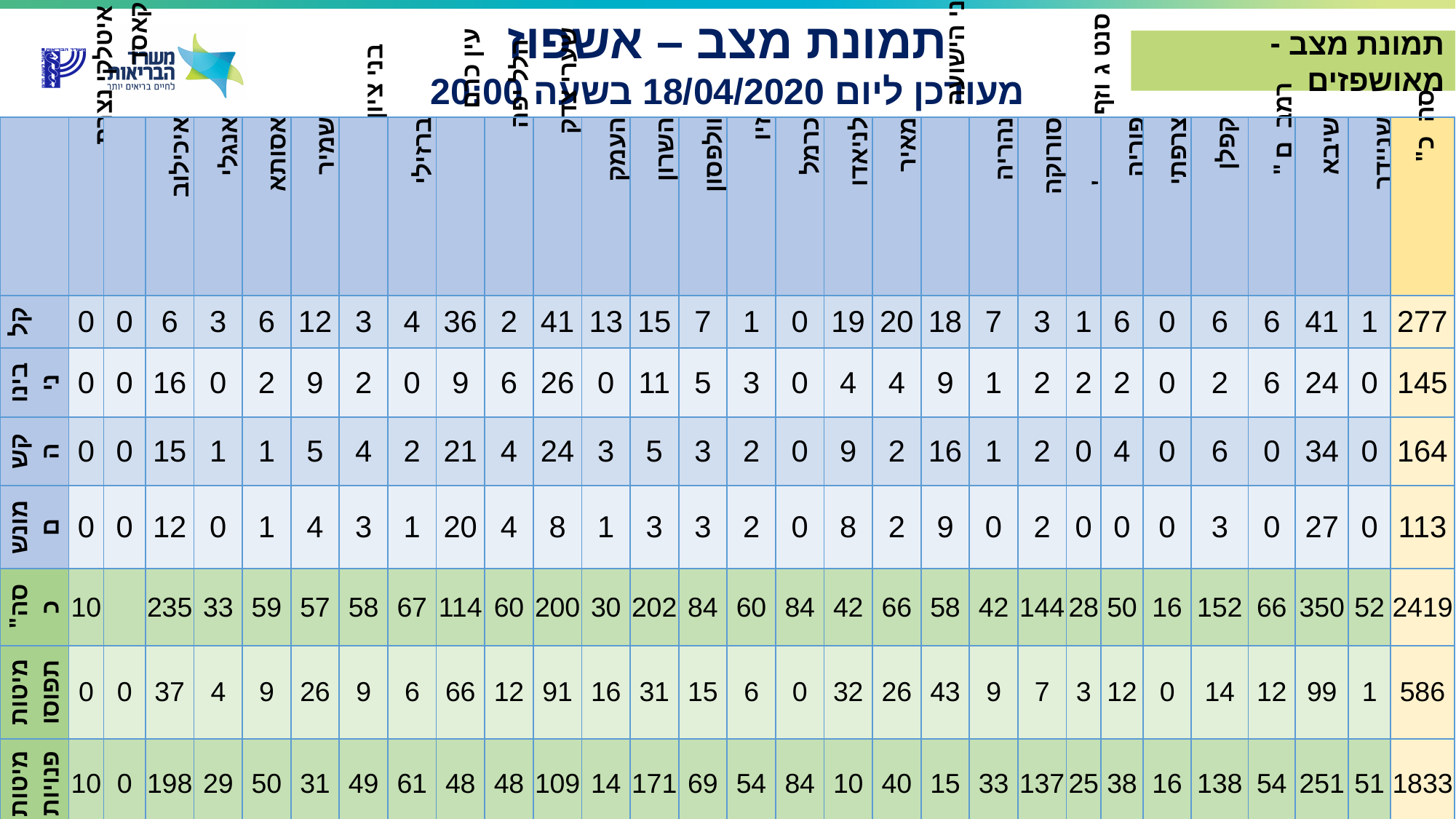

תמונת מצב - מאושפזים
תמונת מצב – אשפוז
מעודכן ליום 18/04/2020 בשעה 20:00
|  | איטלקי נצרת | אל מוקאסד | איכילוב | אנגלי | אסותא | שמיר | בני ציון | ברזילי | עין כרם | הלל יפה | שערי צדק | העמק | השרון | וולפסון | זיו | כרמל | לניאדו | מאיר | מעייני הישועה | נהריה | סורוקה | סנט ג'וזף | פוריה | צרפתי | קפלן | רמב"ם | שיבא | שניידר | סה"כ |
| --- | --- | --- | --- | --- | --- | --- | --- | --- | --- | --- | --- | --- | --- | --- | --- | --- | --- | --- | --- | --- | --- | --- | --- | --- | --- | --- | --- | --- | --- |
| קל | 0 | 0 | 6 | 3 | 6 | 12 | 3 | 4 | 36 | 2 | 41 | 13 | 15 | 7 | 1 | 0 | 19 | 20 | 18 | 7 | 3 | 1 | 6 | 0 | 6 | 6 | 41 | 1 | 277 |
| בינוני | 0 | 0 | 16 | 0 | 2 | 9 | 2 | 0 | 9 | 6 | 26 | 0 | 11 | 5 | 3 | 0 | 4 | 4 | 9 | 1 | 2 | 2 | 2 | 0 | 2 | 6 | 24 | 0 | 145 |
| קשה | 0 | 0 | 15 | 1 | 1 | 5 | 4 | 2 | 21 | 4 | 24 | 3 | 5 | 3 | 2 | 0 | 9 | 2 | 16 | 1 | 2 | 0 | 4 | 0 | 6 | 0 | 34 | 0 | 164 |
| מונשם | 0 | 0 | 12 | 0 | 1 | 4 | 3 | 1 | 20 | 4 | 8 | 1 | 3 | 3 | 2 | 0 | 8 | 2 | 9 | 0 | 2 | 0 | 0 | 0 | 3 | 0 | 27 | 0 | 113 |
| סה"כ מיטות | 10 |  | 235 | 33 | 59 | 57 | 58 | 67 | 114 | 60 | 200 | 30 | 202 | 84 | 60 | 84 | 42 | 66 | 58 | 42 | 144 | 28 | 50 | 16 | 152 | 66 | 350 | 52 | 2419 |
| מיטות תפוסות | 0 | 0 | 37 | 4 | 9 | 26 | 9 | 6 | 66 | 12 | 91 | 16 | 31 | 15 | 6 | 0 | 32 | 26 | 43 | 9 | 7 | 3 | 12 | 0 | 14 | 12 | 99 | 1 | 586 |
| מיטות פנויות | 10 | 0 | 198 | 29 | 50 | 31 | 49 | 61 | 48 | 48 | 109 | 14 | 171 | 69 | 54 | 84 | 10 | 40 | 15 | 33 | 137 | 25 | 38 | 16 | 138 | 54 | 251 | 51 | 1833 |